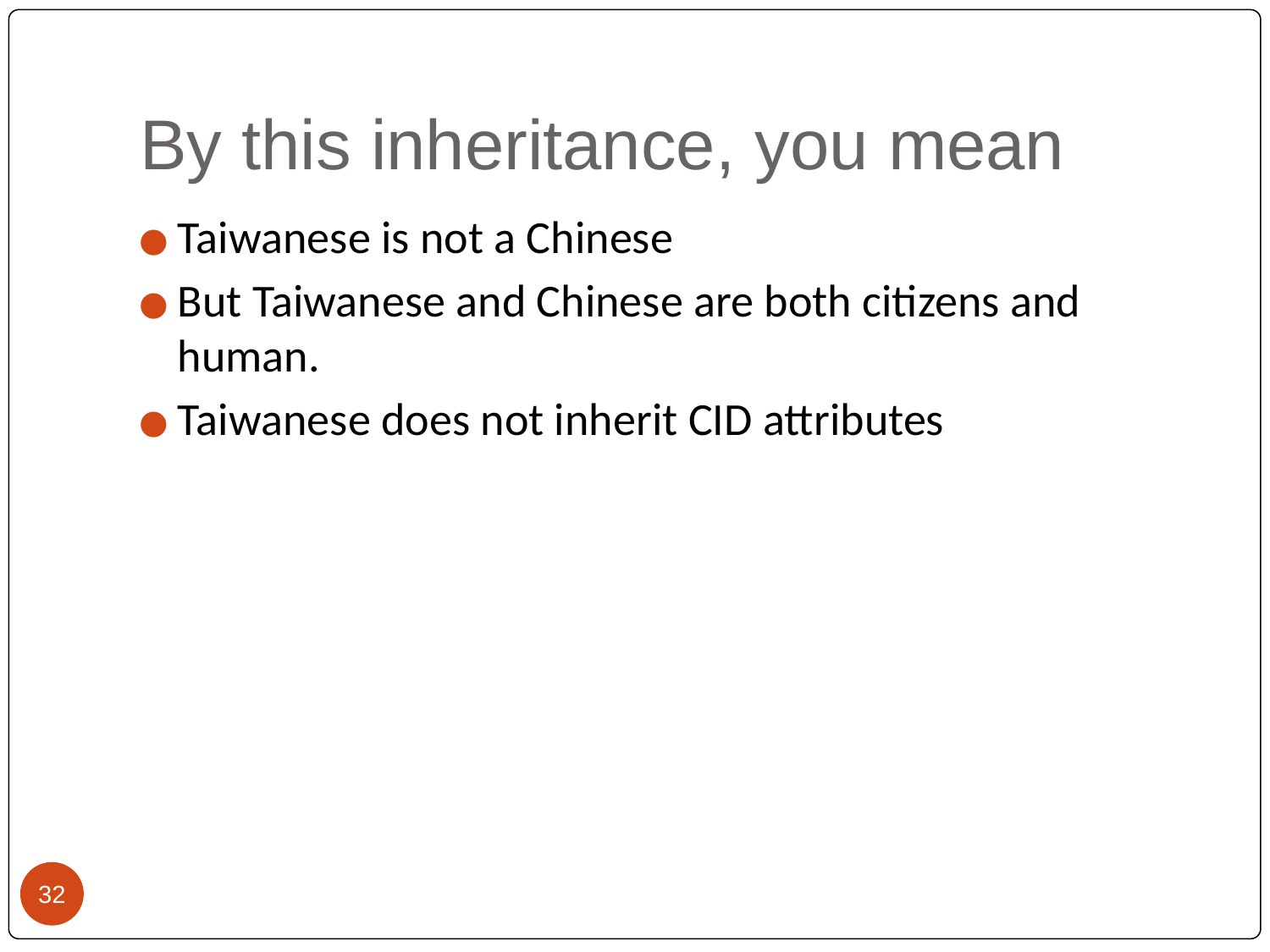

# By this inheritance, you mean
Taiwanese is not a Chinese
But Taiwanese and Chinese are both citizens and human.
Taiwanese does not inherit CID attributes

32